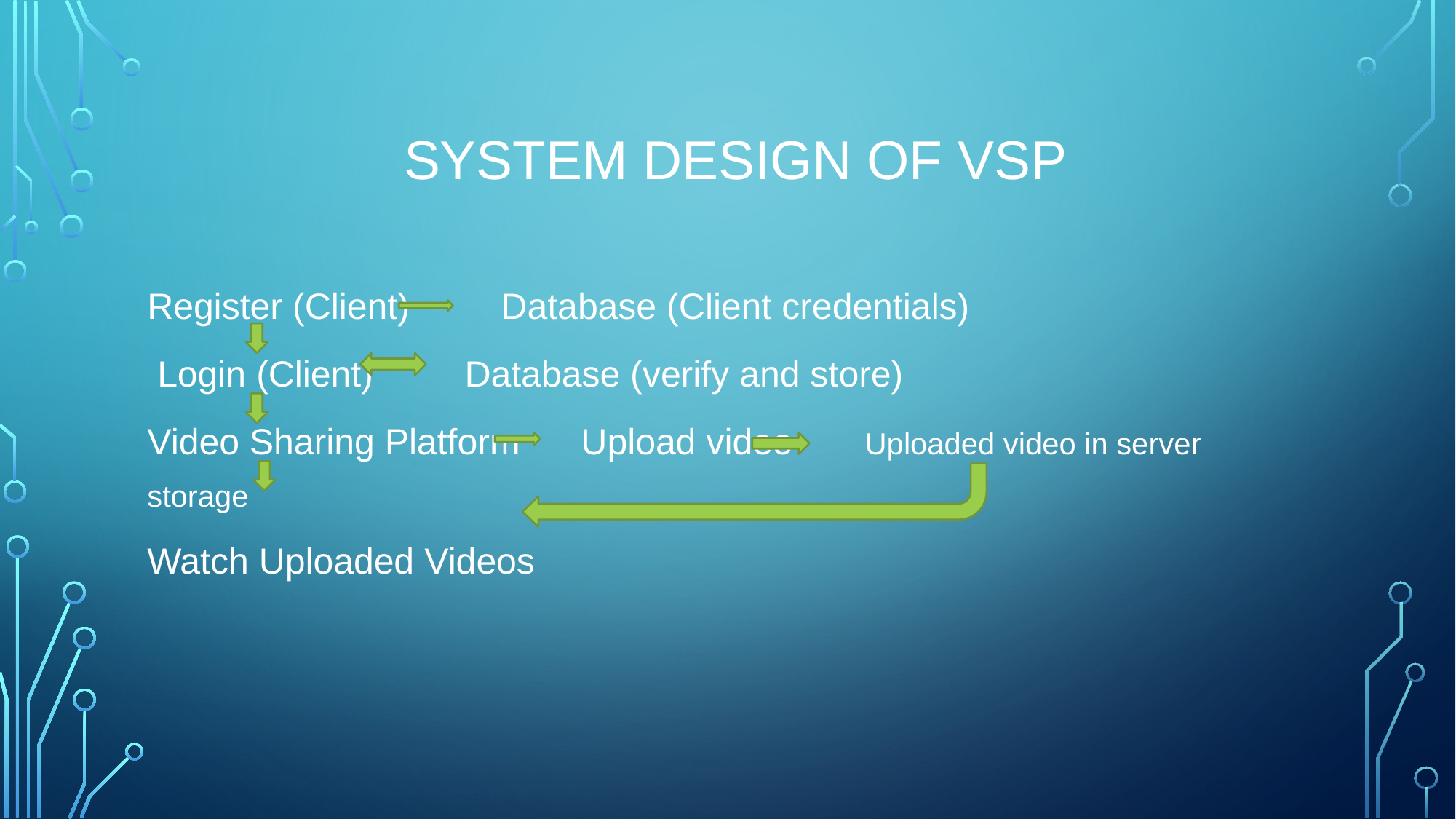

# System Design of vsp
Register (Client)         Database (Client credentials)
 Login (Client)         Database (verify and store)
Video Sharing Platform      Upload video       Uploaded video in server storage
Watch Uploaded Videos